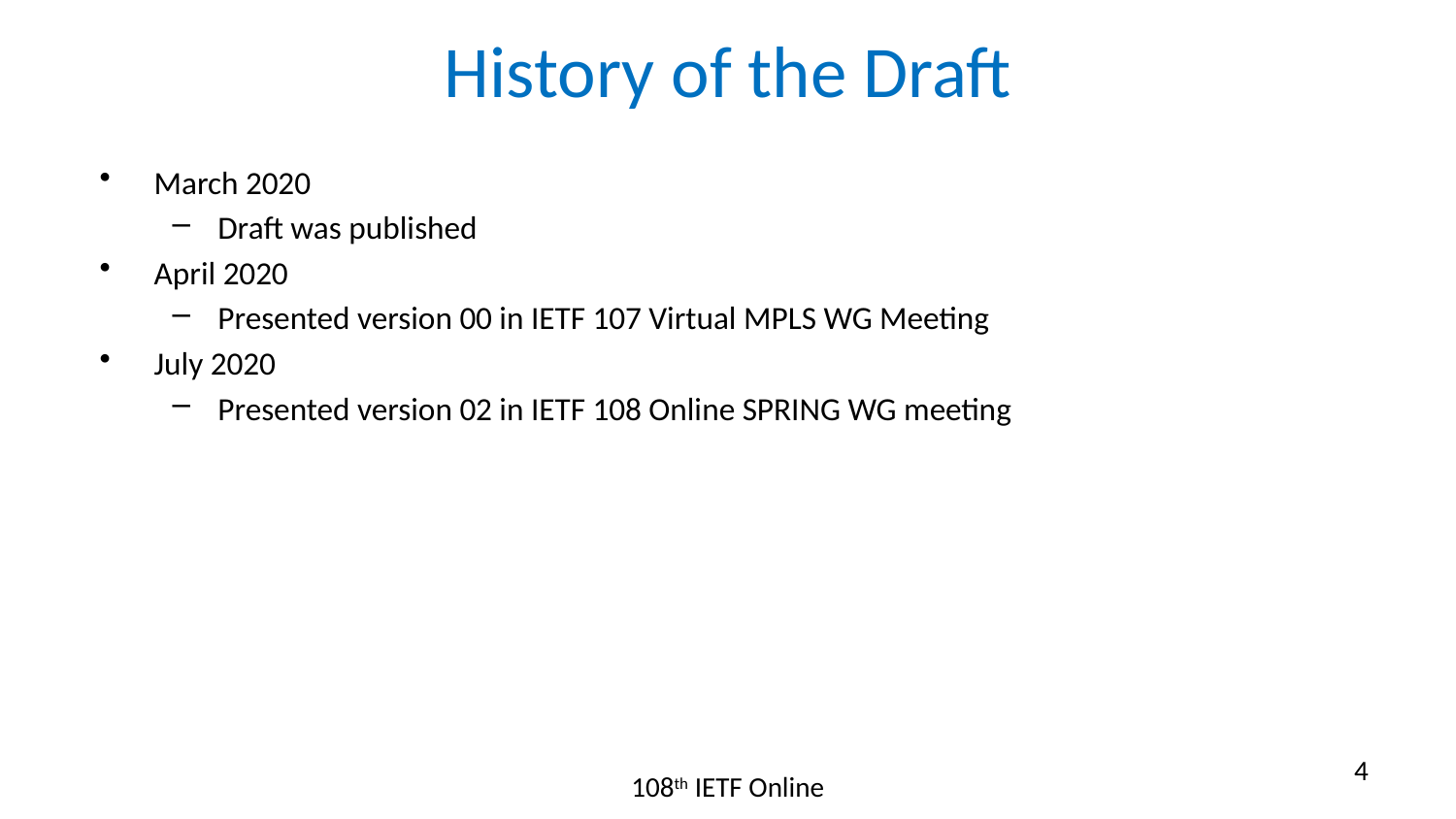

# History of the Draft
March 2020
Draft was published
April 2020
Presented version 00 in IETF 107 Virtual MPLS WG Meeting
July 2020
Presented version 02 in IETF 108 Online SPRING WG meeting

4
108th IETF Online